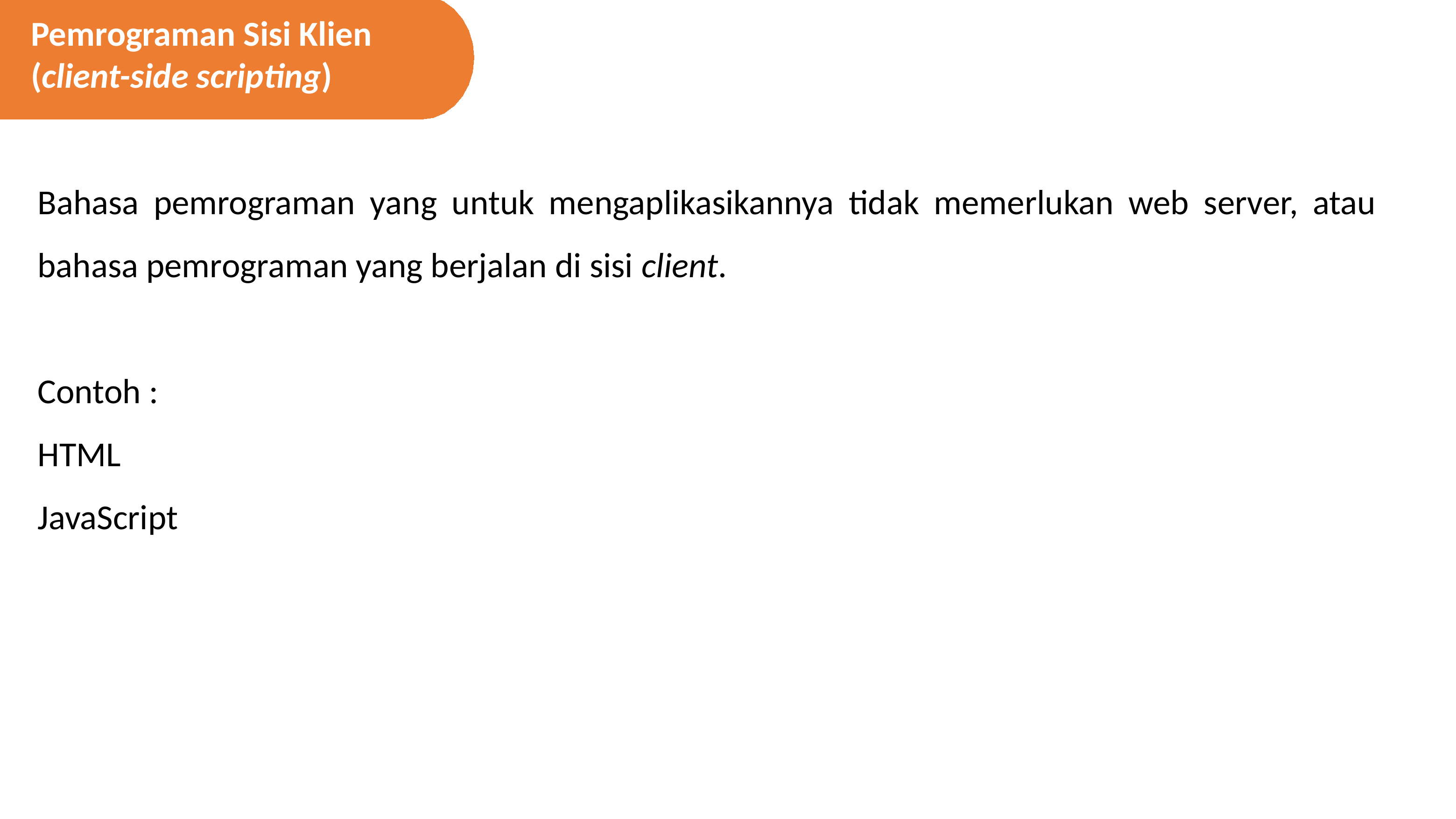

Pemrograman Sisi Klien
(client-side scripting)
Bahasa pemrograman yang untuk mengaplikasikannya tidak memerlukan web server, atau bahasa pemrograman yang berjalan di sisi client.

Contoh :
HTML
JavaScript